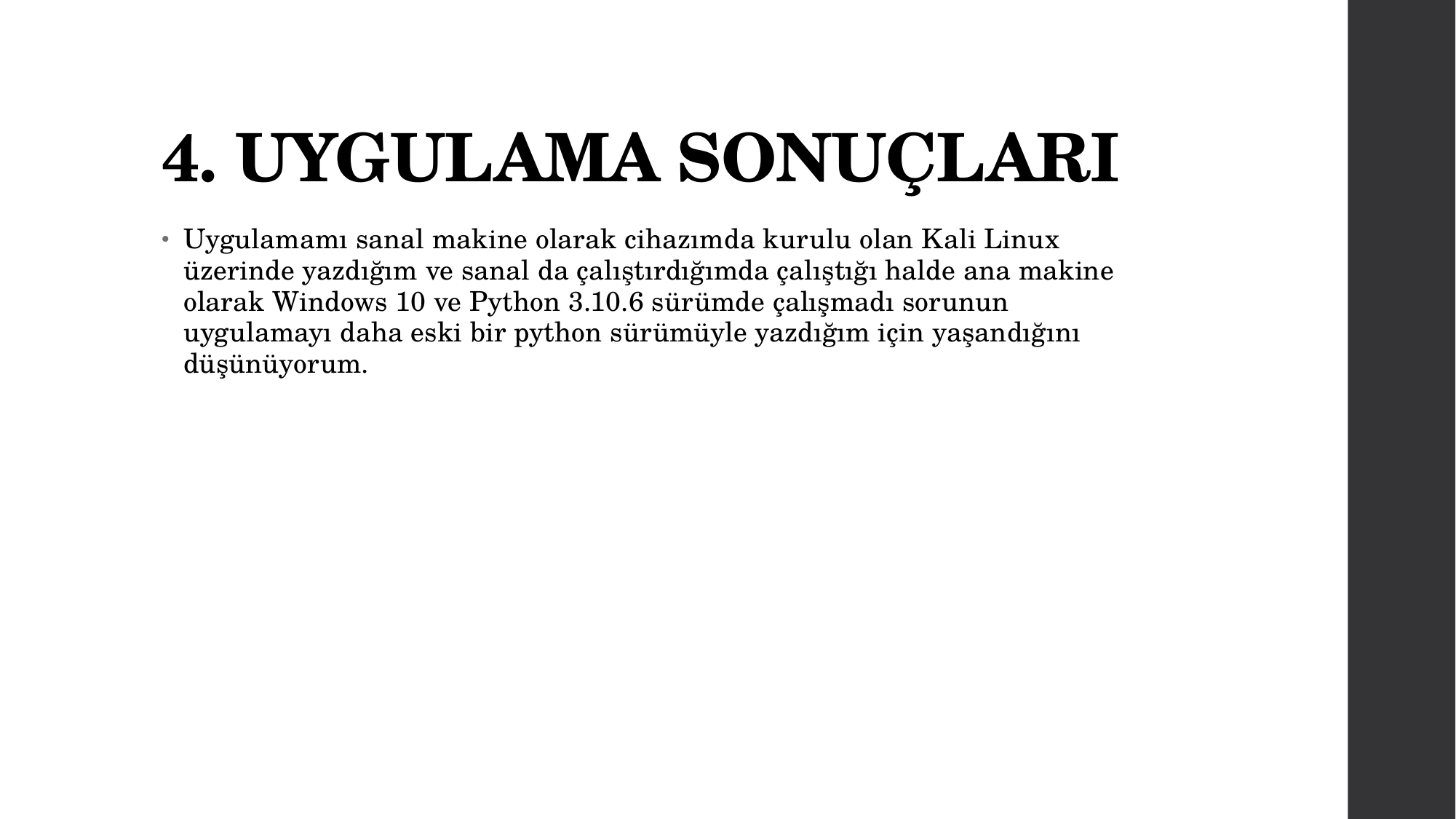

# 4. UYGULAMA SONUÇLARI
Uygulamamı sanal makine olarak cihazımda kurulu olan Kali Linux üzerinde yazdığım ve sanal da çalıştırdığımda çalıştığı halde ana makine olarak Windows 10 ve Python 3.10.6 sürümde çalışmadı sorunun uygulamayı daha eski bir python sürümüyle yazdığım için yaşandığını düşünüyorum.